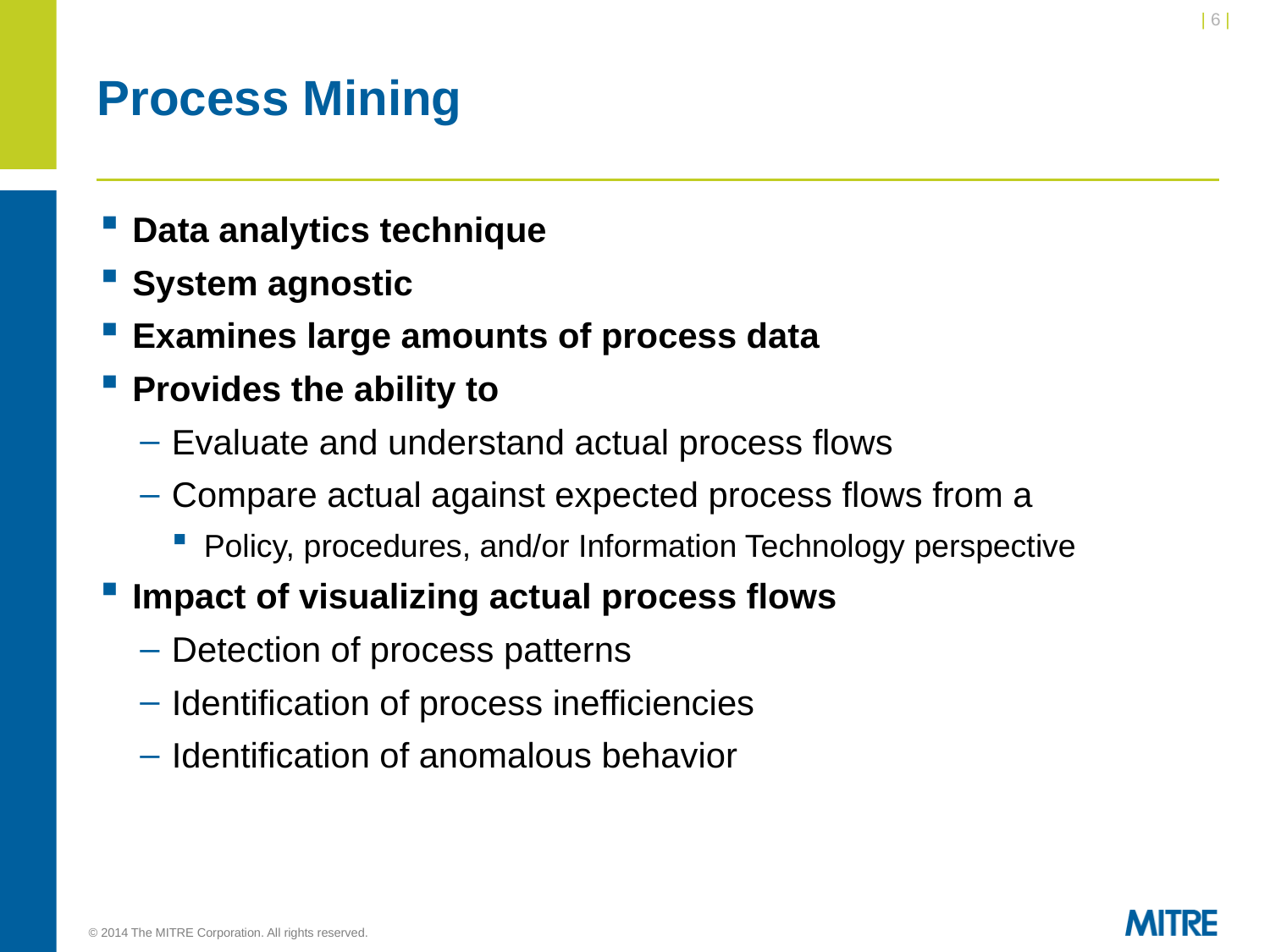

| 6 |
# Process Mining
Data analytics technique
System agnostic
Examines large amounts of process data
Provides the ability to
Evaluate and understand actual process flows
Compare actual against expected process flows from a
Policy, procedures, and/or Information Technology perspective
Impact of visualizing actual process flows
Detection of process patterns
Identification of process inefficiencies
Identification of anomalous behavior
© 2014 The MITRE Corporation. All rights reserved.